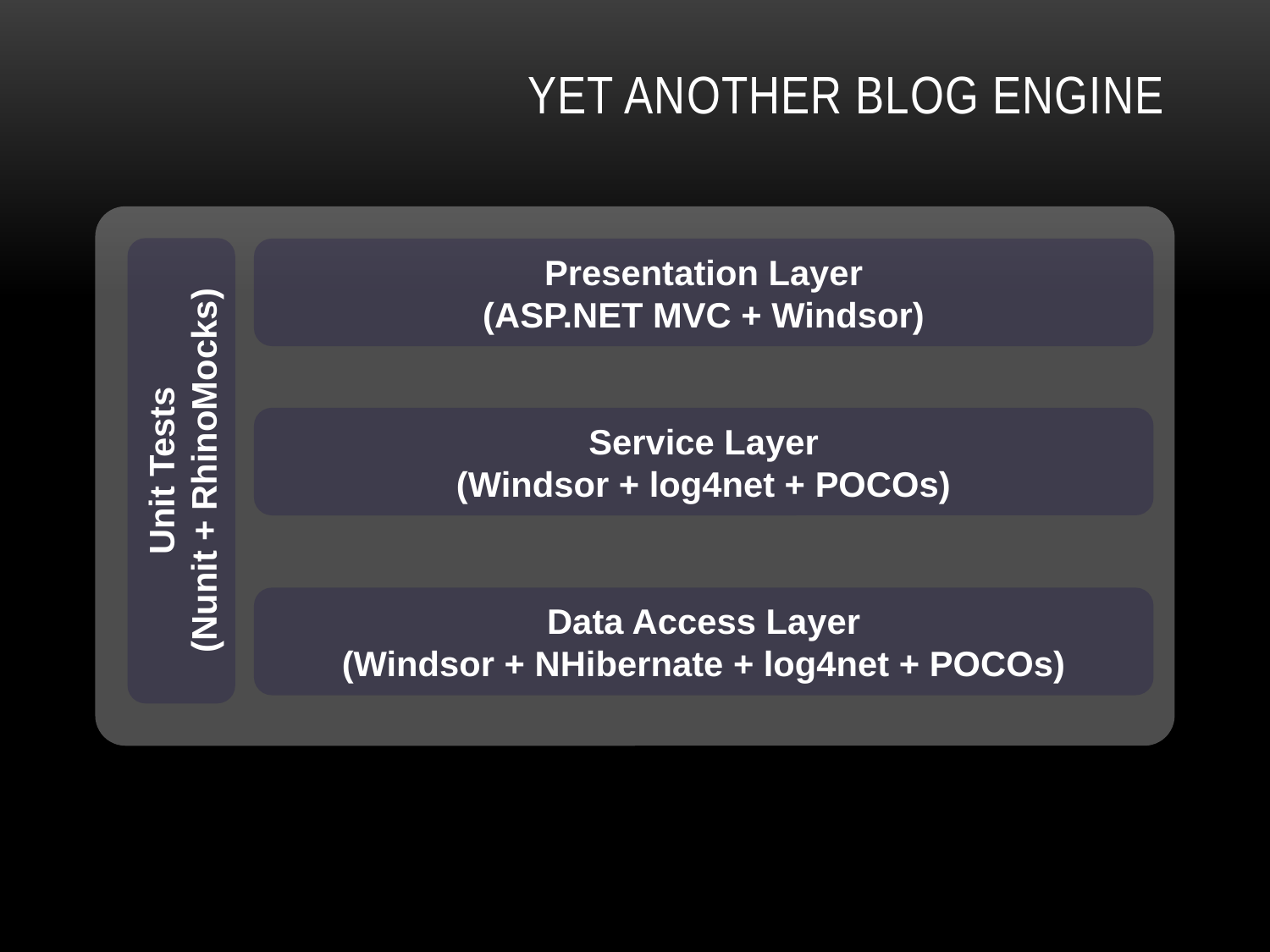

# Yet Another Blog Engine

Presentation Layer
(ASP.NET MVC + Windsor)
Service Layer
(Windsor + log4net + POCOs)
Unit Tests
(Nunit + RhinoMocks)
Data Access Layer
(Windsor + NHibernate + log4net + POCOs)